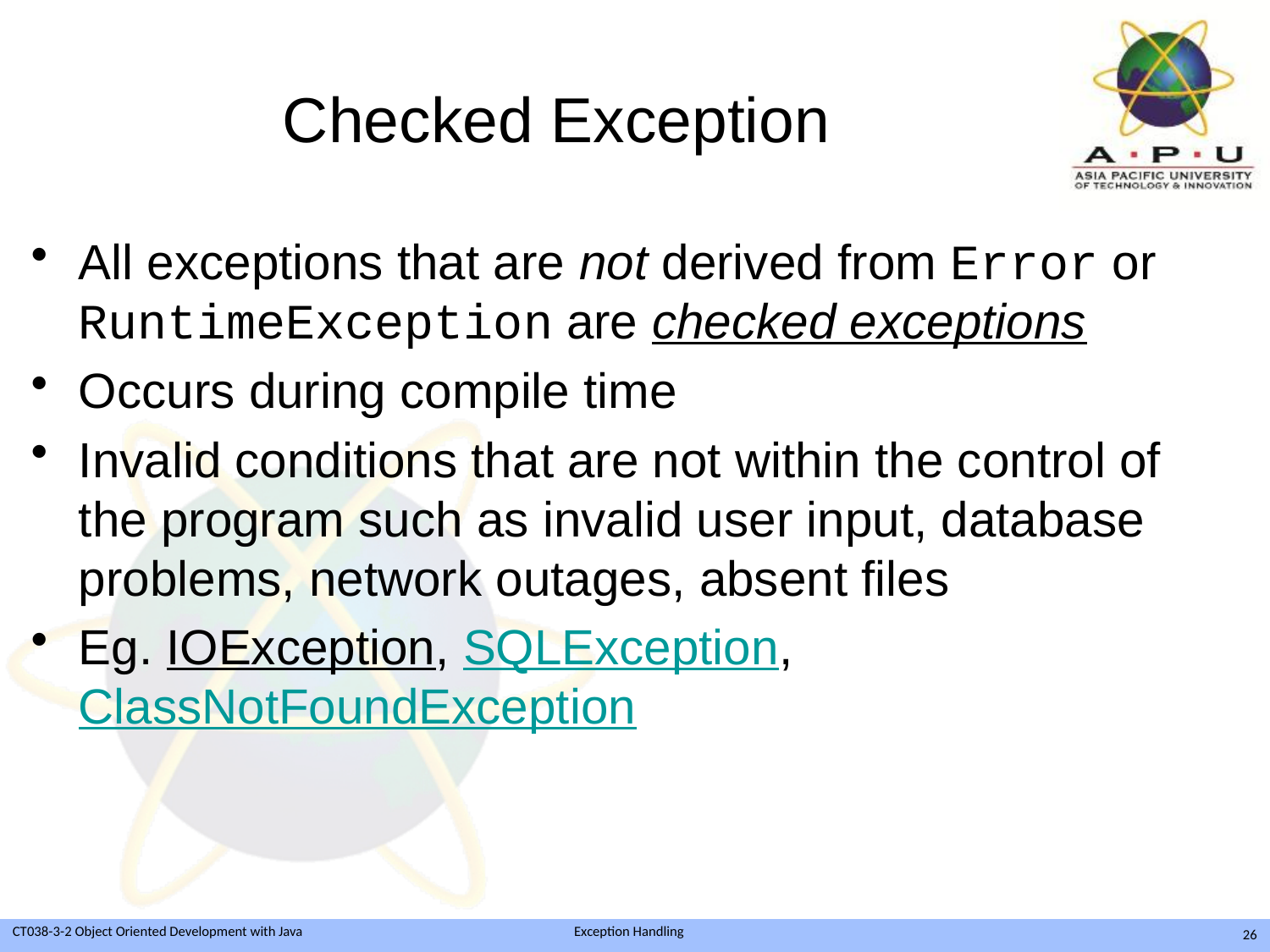

# Checked Exception
All exceptions that are not derived from Error or RuntimeException are checked exceptions
Occurs during compile time
Invalid conditions that are not within the control of the program such as invalid user input, database problems, network outages, absent files
Eg. IOException, SQLException, ClassNotFoundException

26